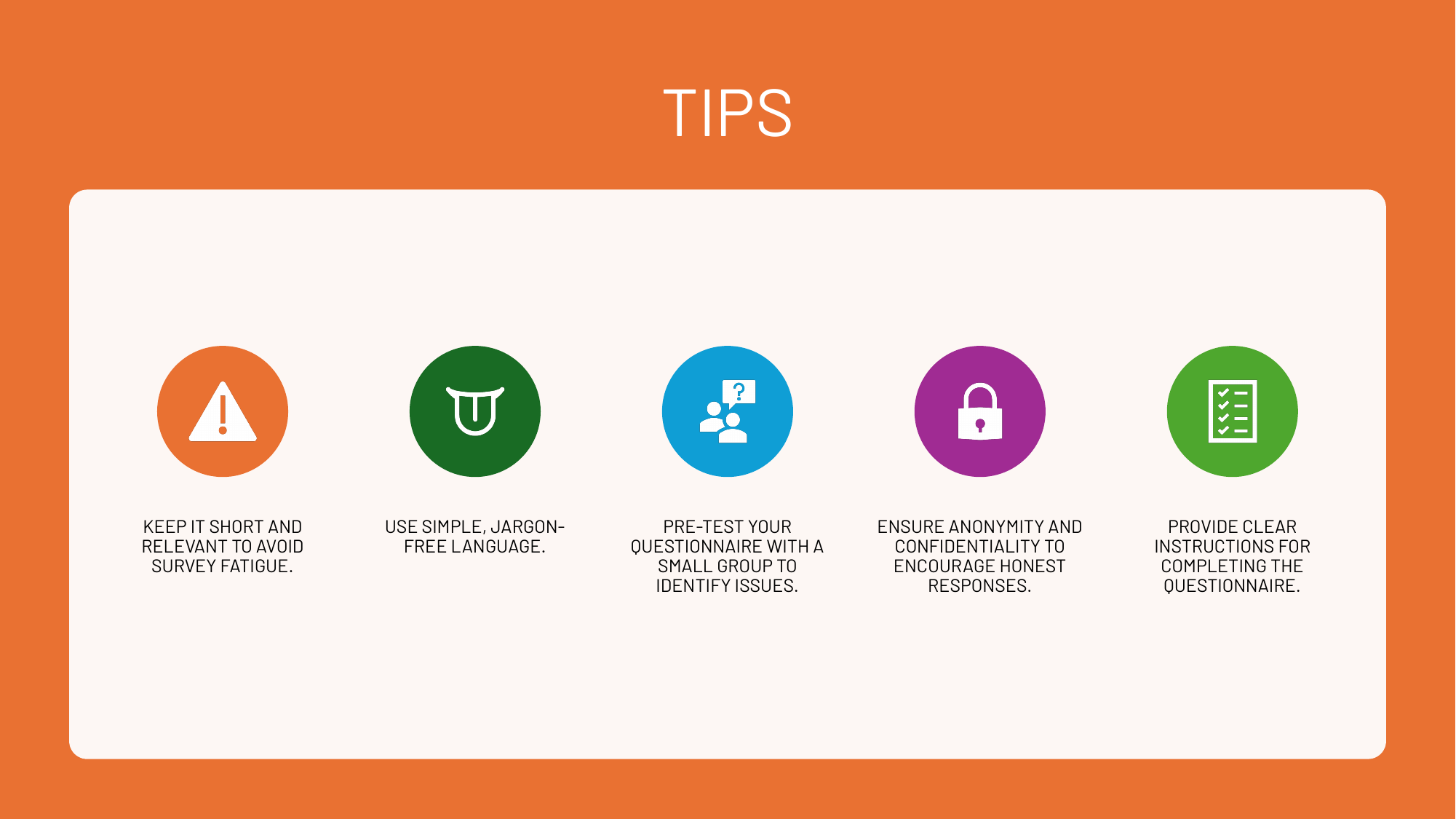

# TIPS

Keep it short and relevant to avoid survey fatigue.
Use simple, jargon-free language.
Pre-test your questionnaire with a small group to identify issues.
Ensure anonymity and confidentiality to encourage honest responses.
Provide clear instructions for completing the questionnaire.